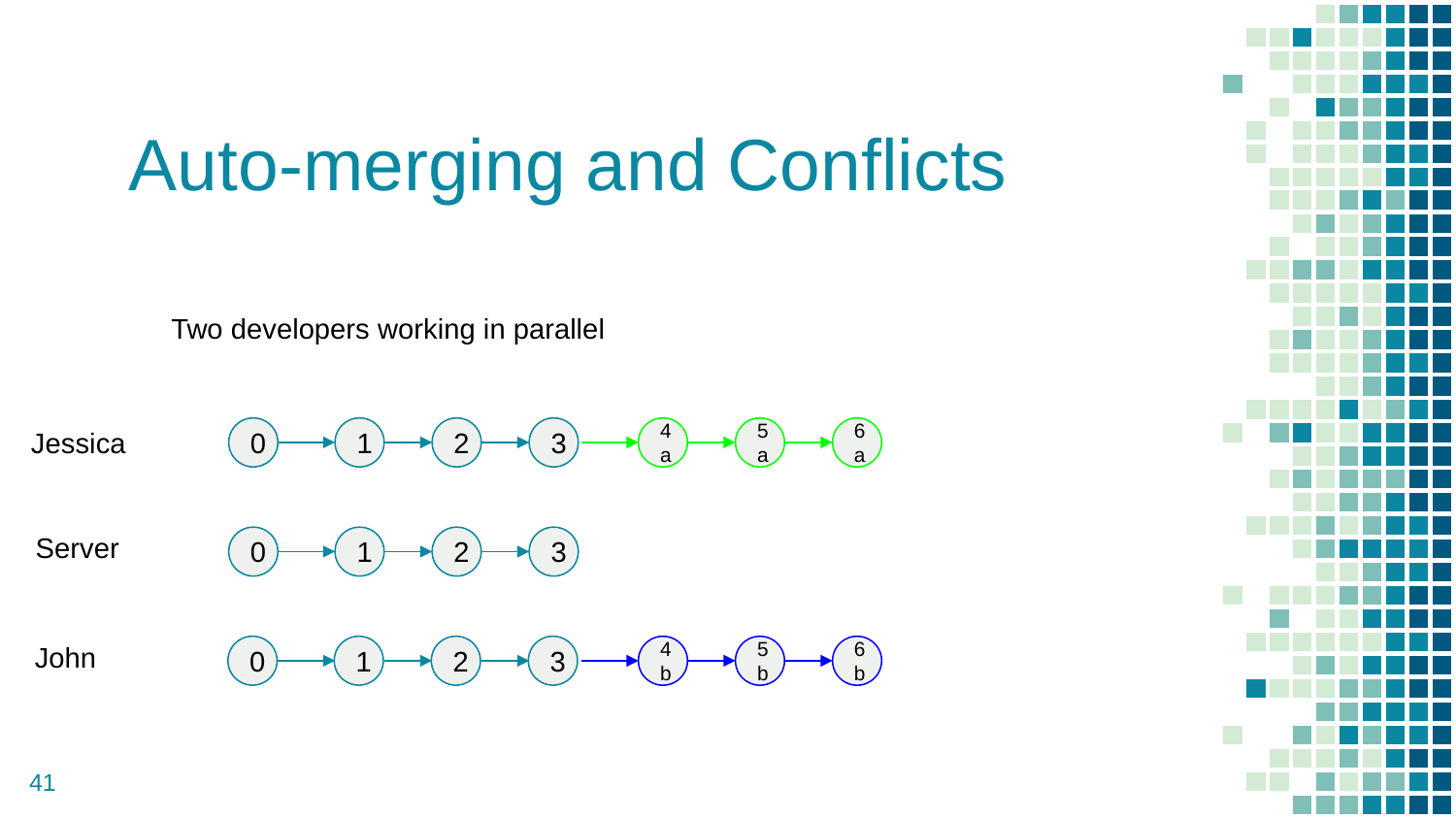

# Auto-merging and Conflicts

Two developers working in parallel
Jessica
0
1
2
3
4a
5a
6a
Server
0
1
2
3
John
0
1
2
3
4b
5b
6b
41